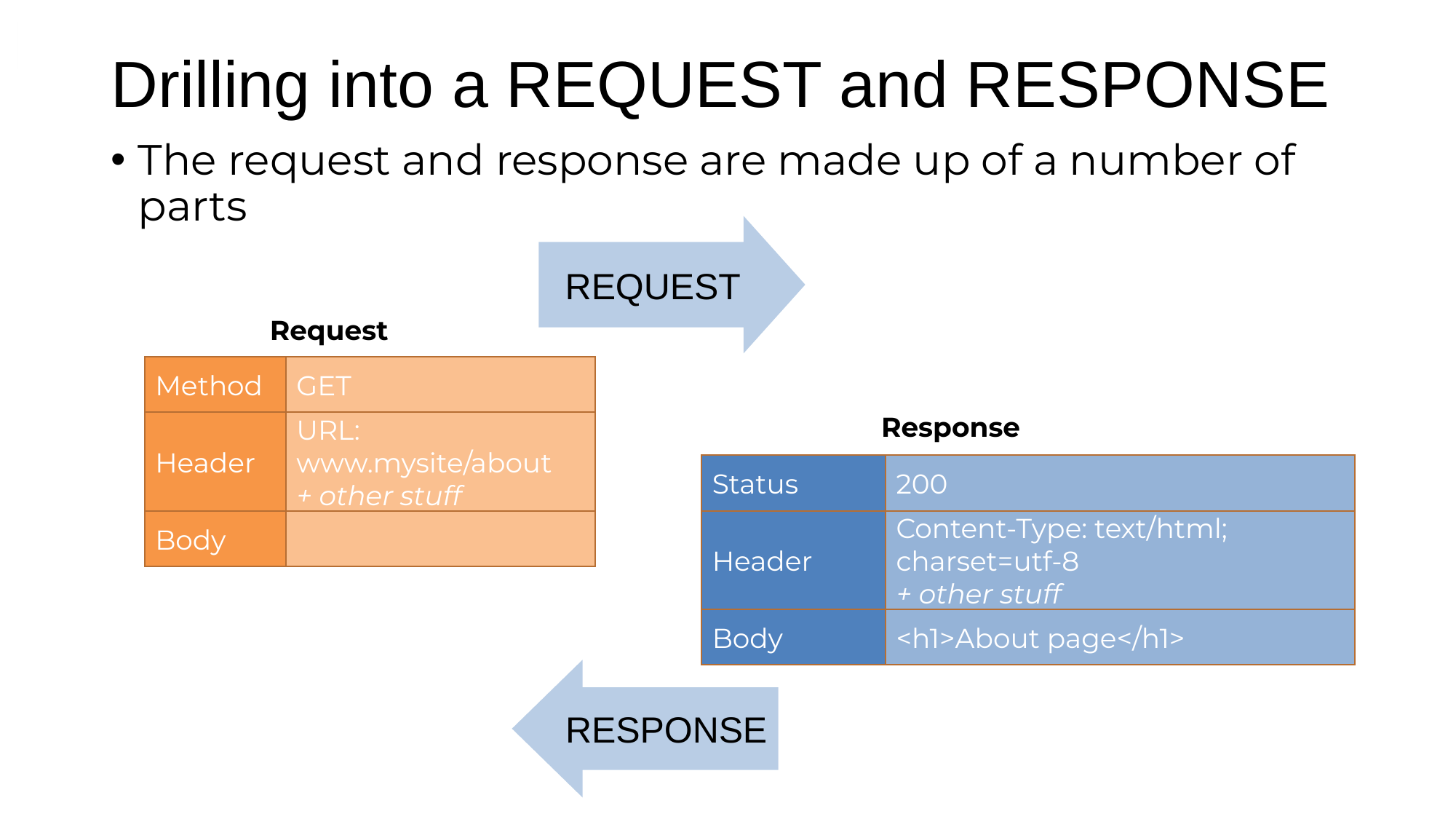

# Drilling into a REQUEST and RESPONSE
The request and response are made up of a number of parts

REQUEST
Request
Method
GET
Response
Header
URL: www.mysite/about
+ other stuff
Status
200
Header
Content-Type: text/html; charset=utf-8
+ other stuff
Body

Body
<h1>About page</h1>
RESPONSE